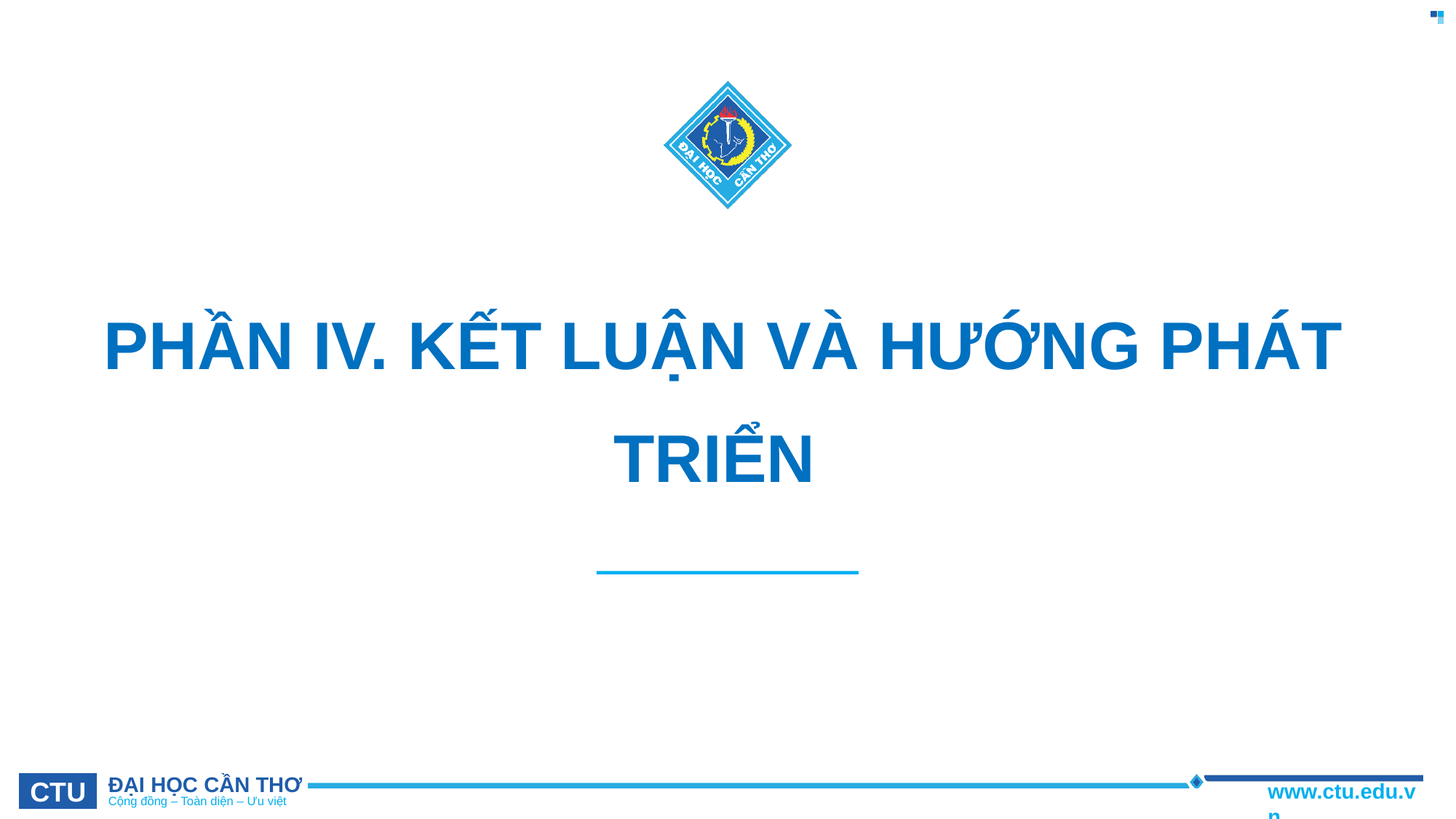

# PHẦN IV. KẾT LUẬN VÀ HƯỚNG PHÁT TRIỂN